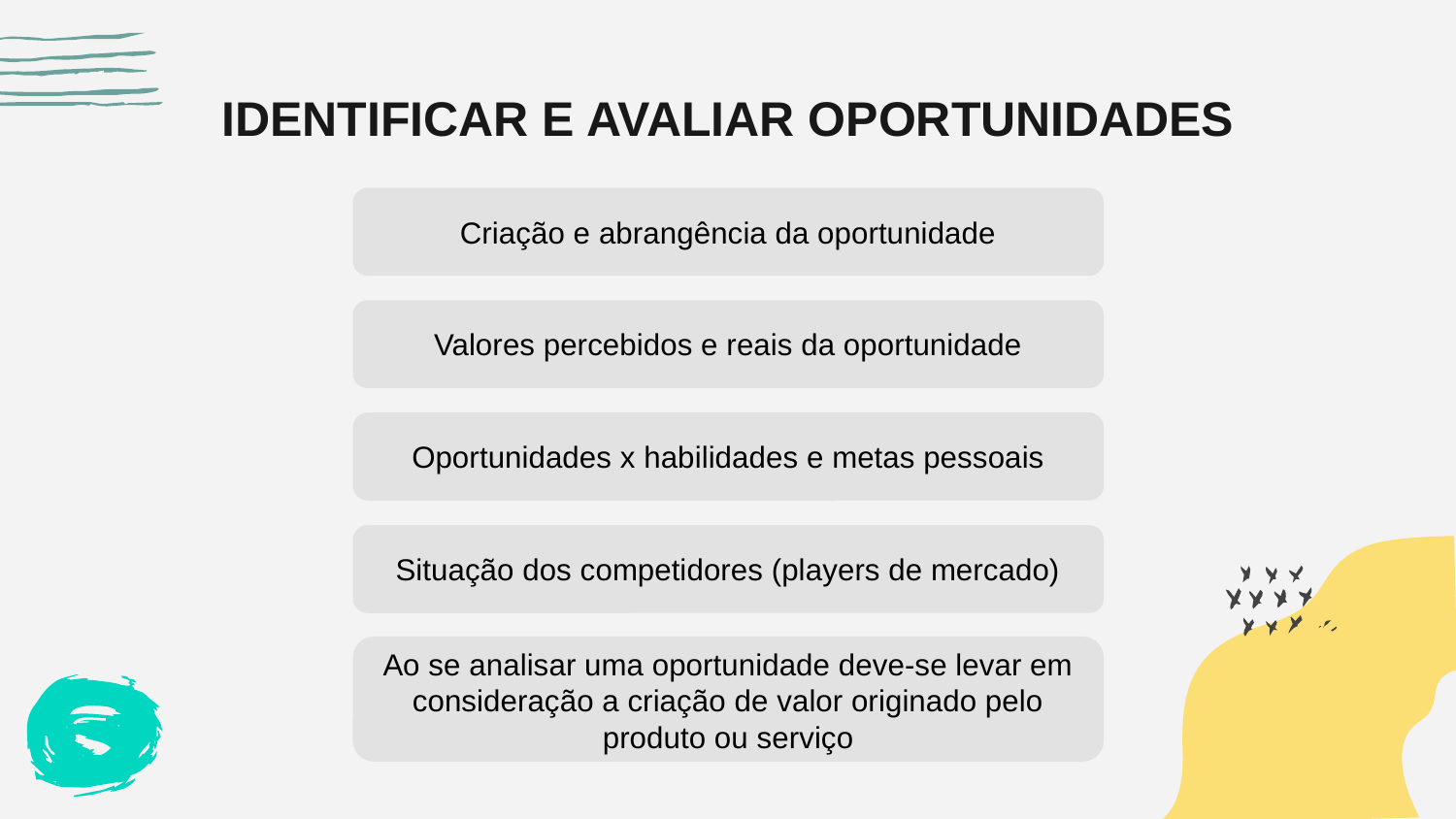

# IDENTIFICAR E AVALIAR OPORTUNIDADES

Criação e abrangência da oportunidade

Valores percebidos e reais da oportunidade

Oportunidades x habilidades e metas pessoais

Situação dos competidores (players de mercado)

Ao se analisar uma oportunidade deve-se levar em consideração a criação de valor originado pelo produto ou serviço